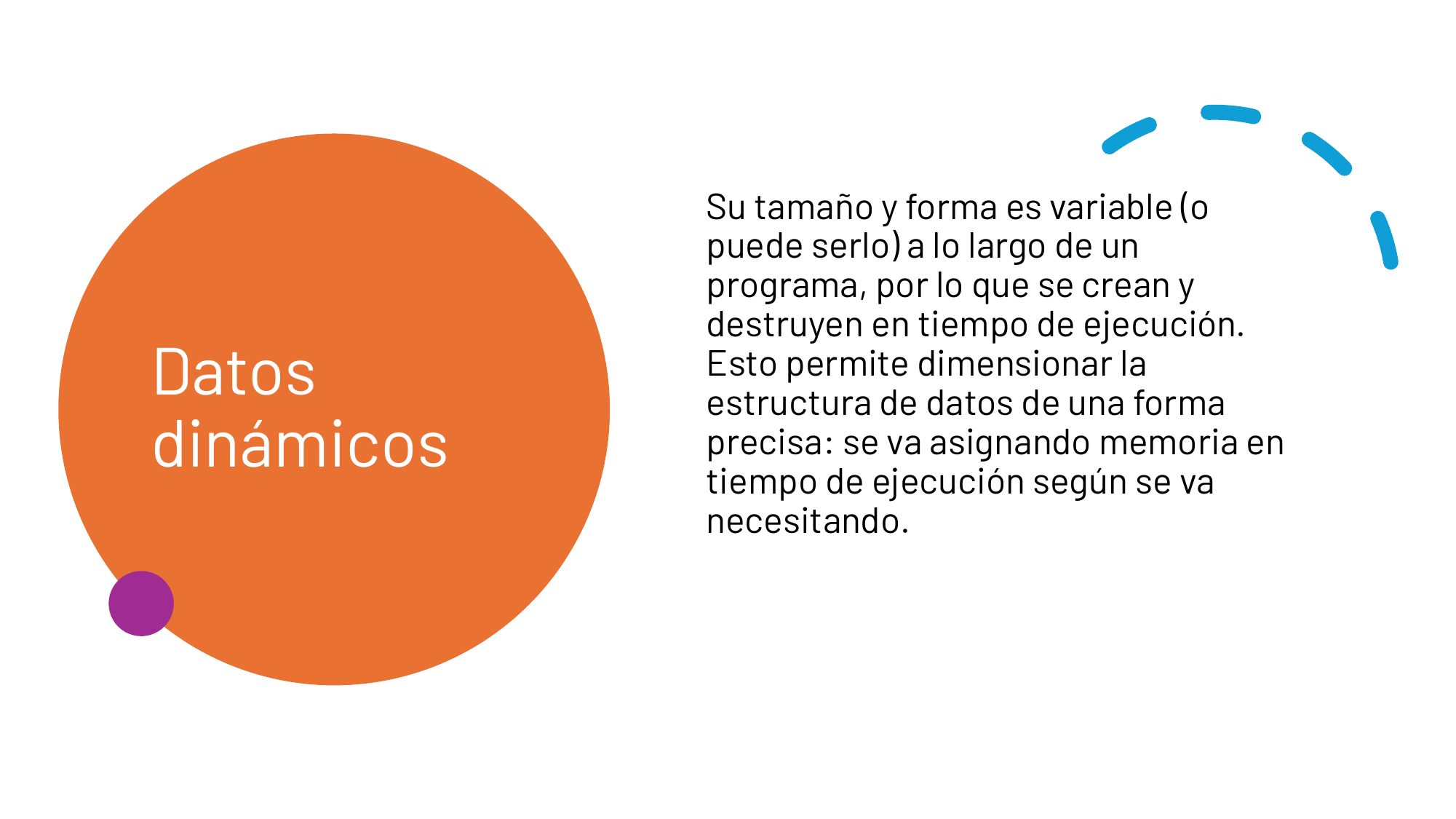

# Datos dinámicos
Su tamaño y forma es variable (o puede serlo) a lo largo de un programa, por lo que se crean y destruyen en tiempo de ejecución. Esto permite dimensionar la estructura de datos de una forma precisa: se va asignando memoria en tiempo de ejecución según se va necesitando.